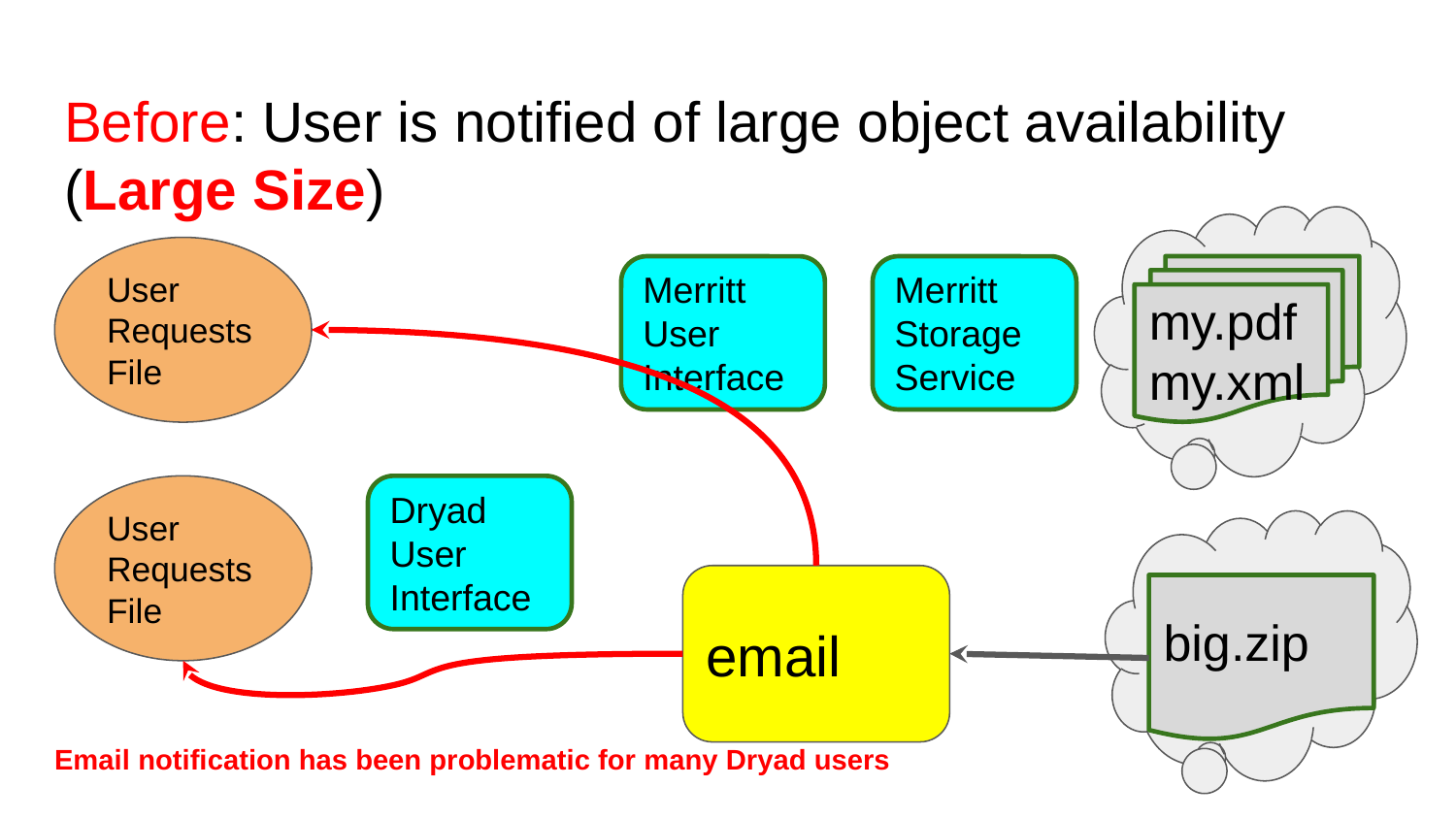

# Before: User is notified of large object availability (Large Size)

User Requests File
Merritt User Interface
Merritt Storage Service
my.pdf
my.xml
Dryad User Interface
User Requests File

email
big.zip
Email notification has been problematic for many Dryad users